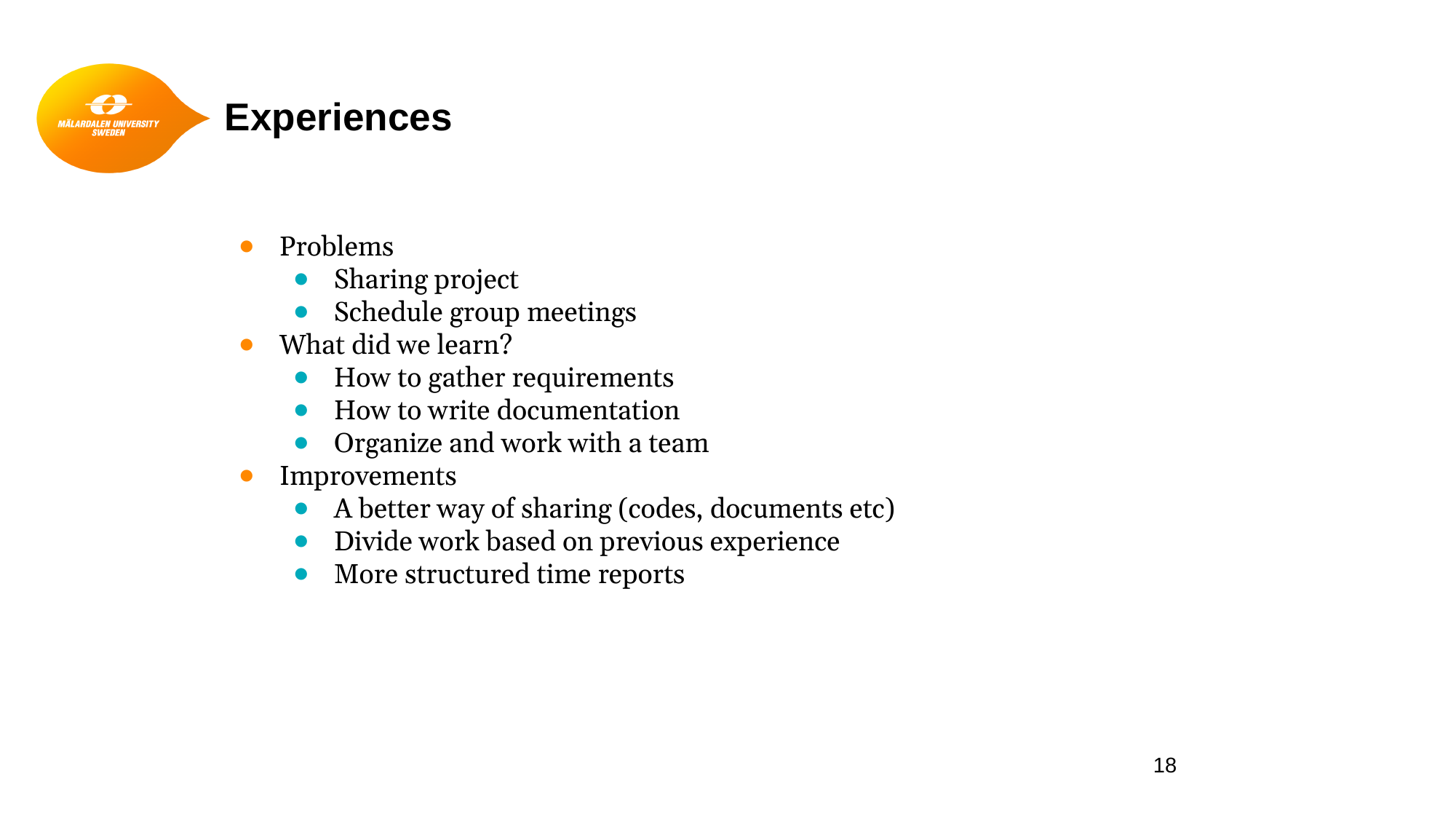

# Experiences
Problems
Sharing project
Schedule group meetings
What did we learn?
How to gather requirements
How to write documentation
Organize and work with a team
Improvements
A better way of sharing (codes, documents etc)
Divide work based on previous experience
More structured time reports
18